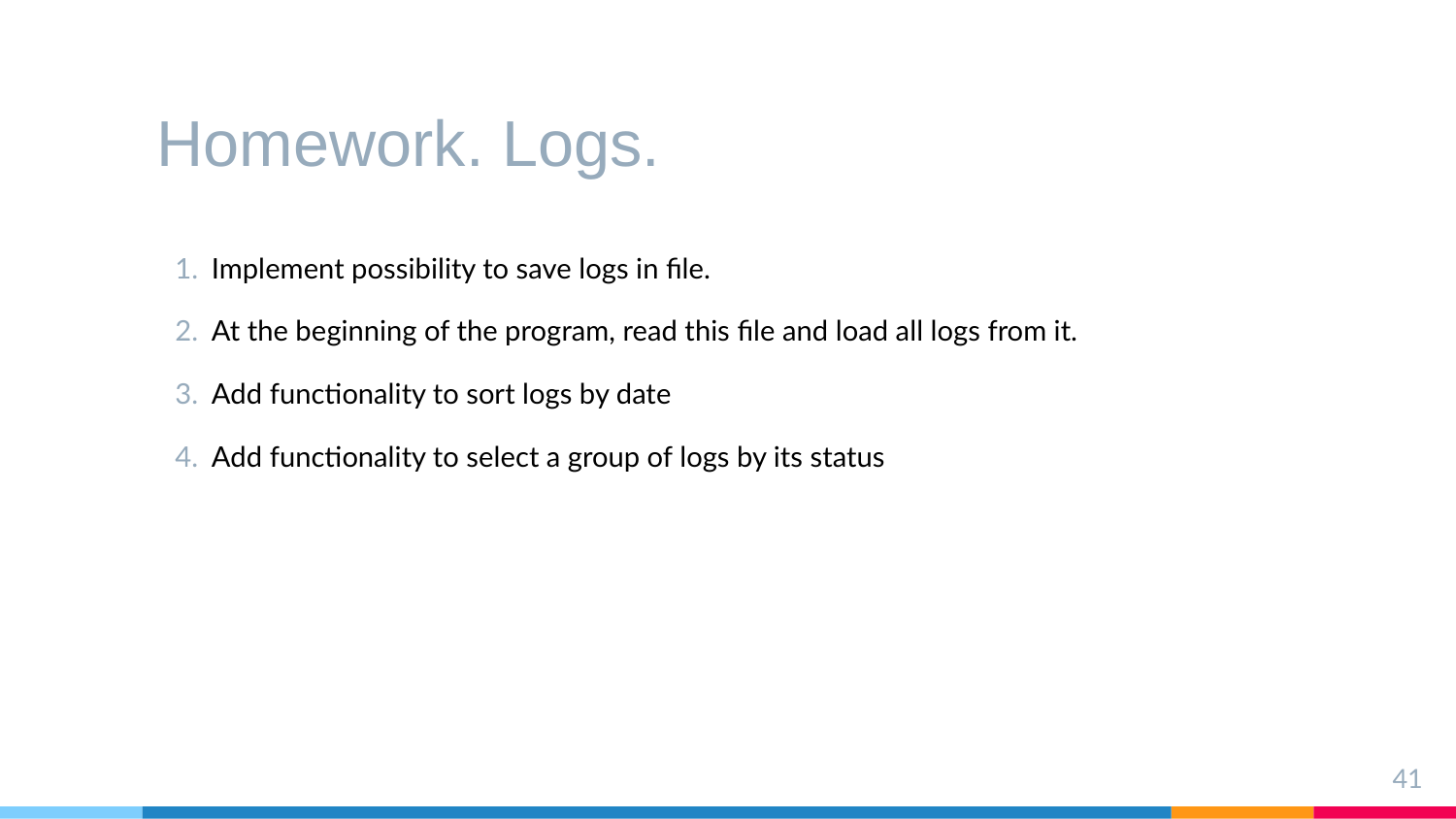

# Homework. Logs.
Implement possibility to save logs in file.
At the beginning of the program, read this file and load all logs from it.
Add functionality to sort logs by date
Add functionality to select a group of logs by its status
41